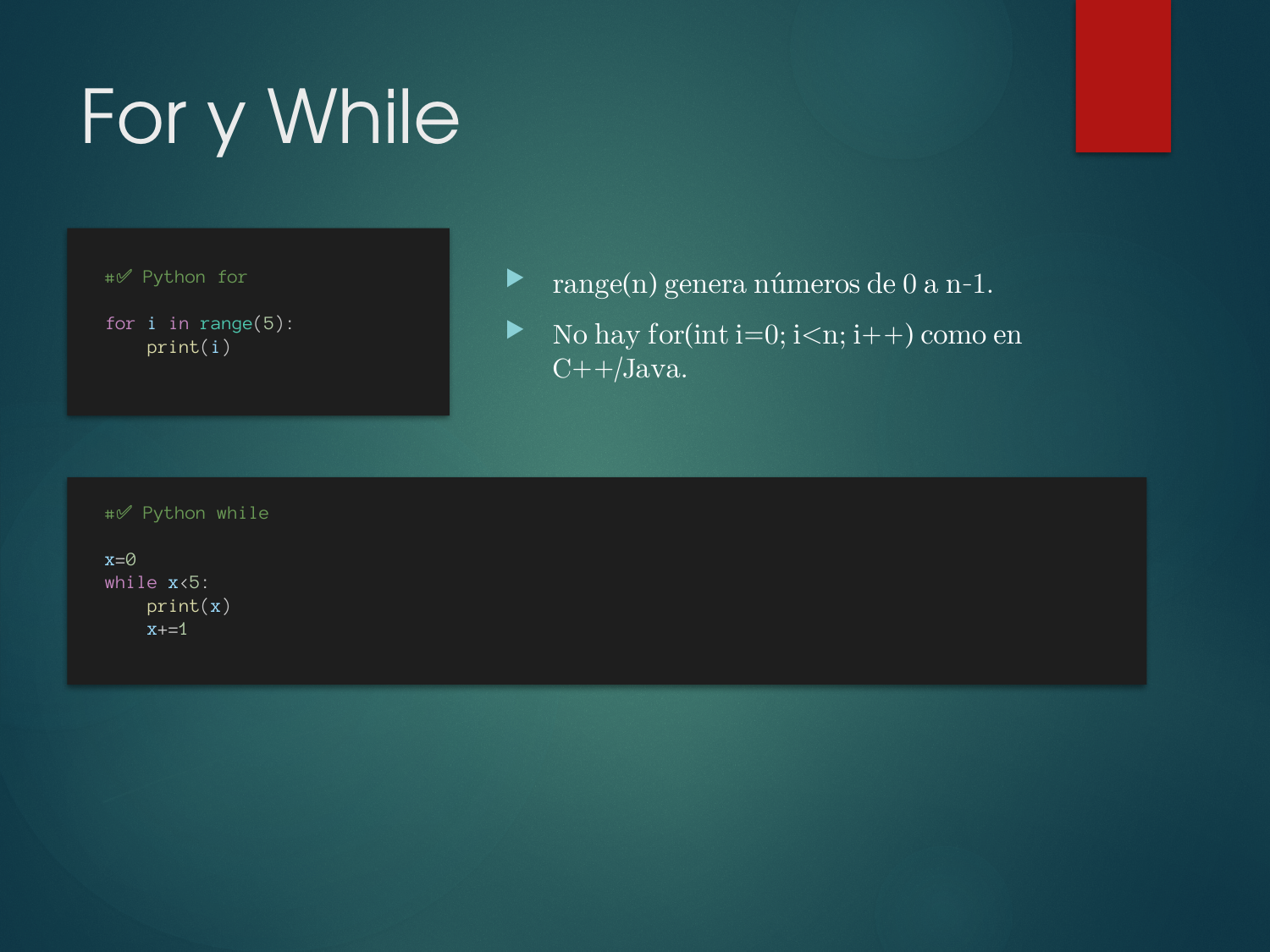

# For y While

range(n) genera números de 0 a n-1.
No hay for(int i=0; i<n; i++) como en C++/Java.
#✅ Python for
for i in range(5):
    print(i)

#✅ Python while
x=0
while x<5:
    print(x)
    x+=1